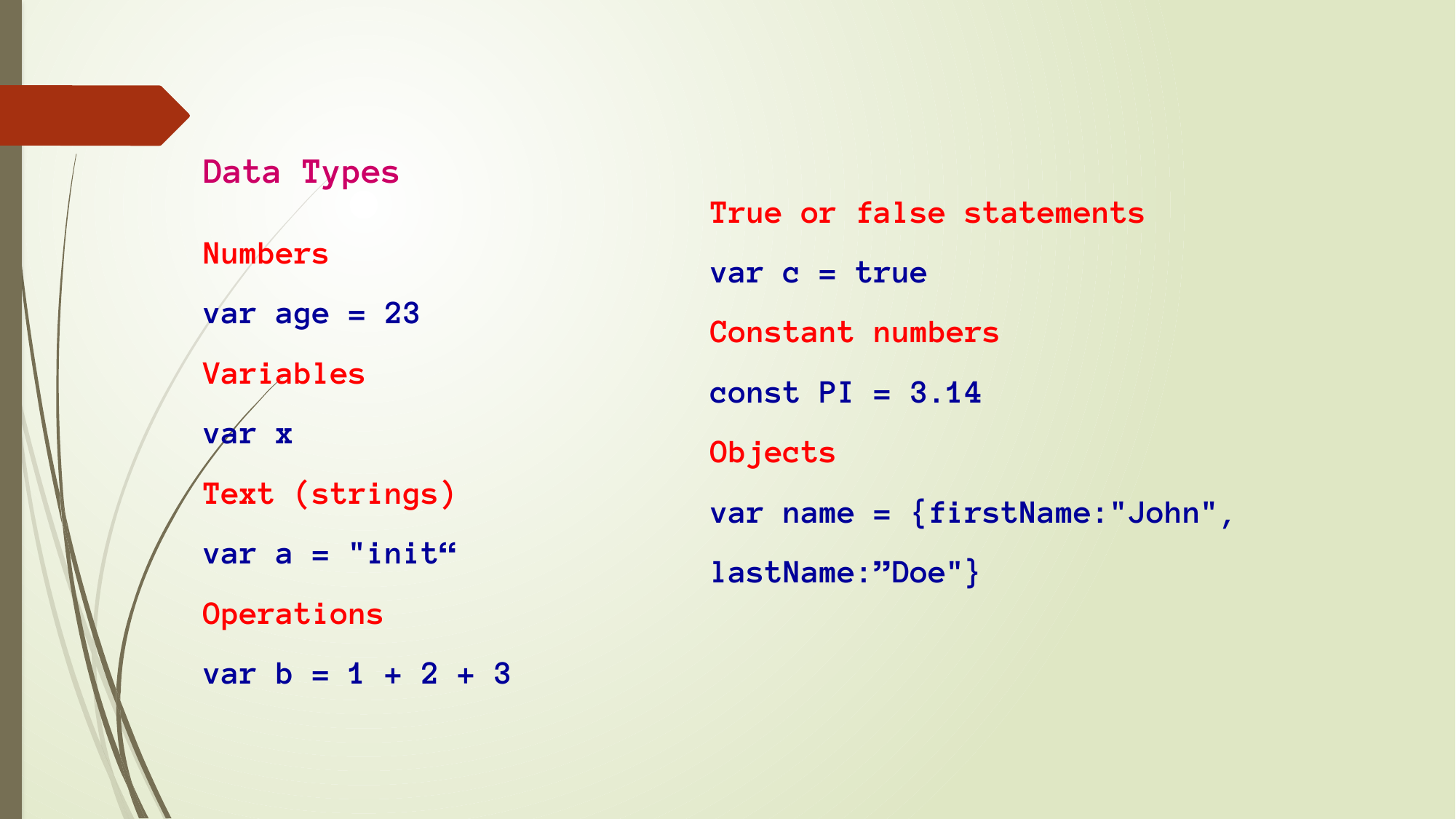

Data Types

Numbers
var age = 23
Variables
var x
Text (strings)
var a = "init“
Operations
var b = 1 + 2 + 3
True or false statements
var c = true
Constant numbers
const PI = 3.14
Objects
var name = {firstName:"John", lastName:”Doe"}